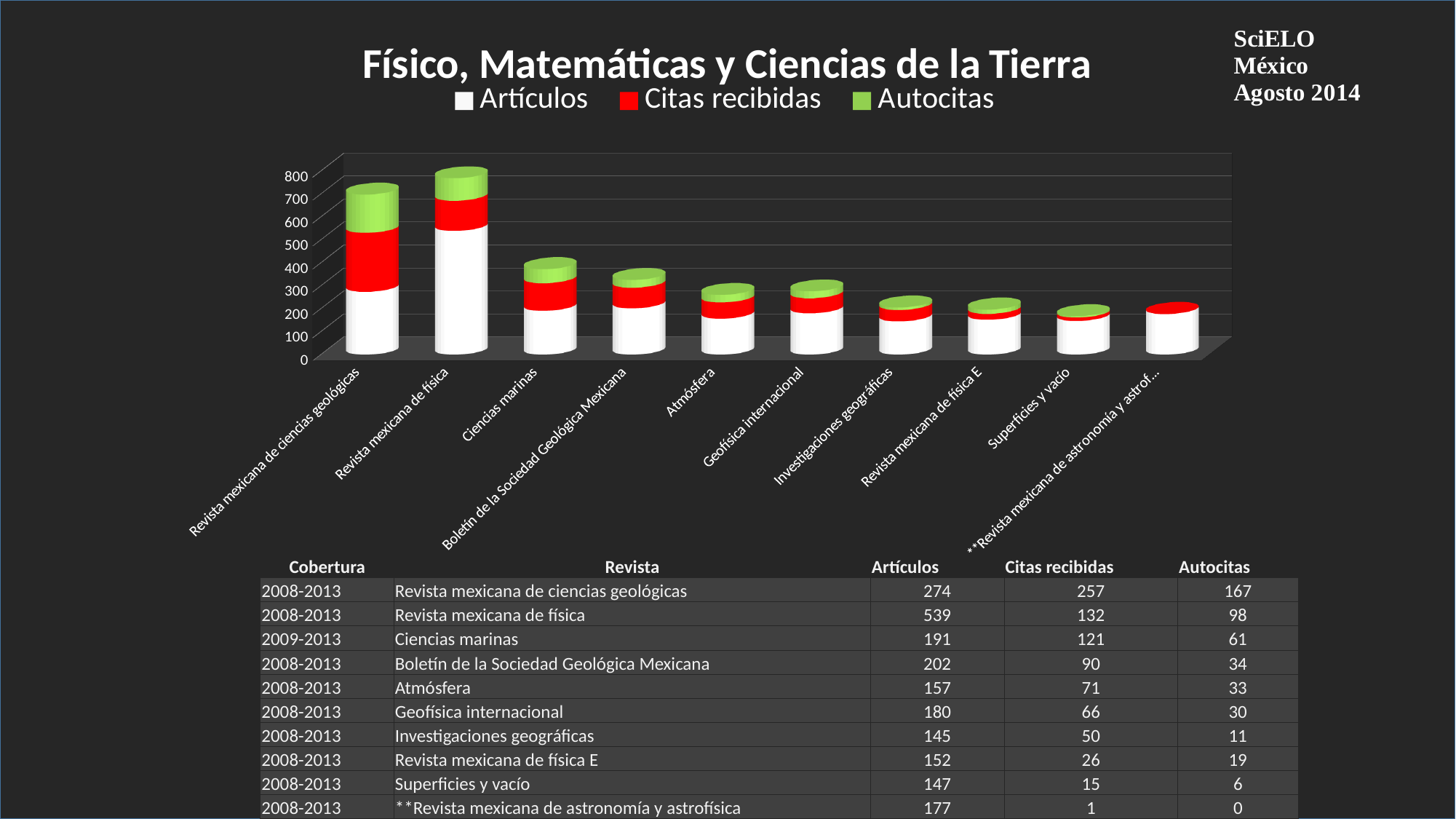

[unsupported chart]

| Cobertura | Revista | Artículos | Citas recibidas | Autocitas |
| --- | --- | --- | --- | --- |
| 2008-2013 | Revista mexicana de ciencias geológicas | 274 | 257 | 167 |
| 2008-2013 | Revista mexicana de física | 539 | 132 | 98 |
| 2009-2013 | Ciencias marinas | 191 | 121 | 61 |
| 2008-2013 | Boletín de la Sociedad Geológica Mexicana | 202 | 90 | 34 |
| 2008-2013 | Atmósfera | 157 | 71 | 33 |
| 2008-2013 | Geofísica internacional | 180 | 66 | 30 |
| 2008-2013 | Investigaciones geográficas | 145 | 50 | 11 |
| 2008-2013 | Revista mexicana de física E | 152 | 26 | 19 |
| 2008-2013 | Superficies y vacío | 147 | 15 | 6 |
| 2008-2013 | \*\*Revista mexicana de astronomía y astrofísica | 177 | 1 | 0 |